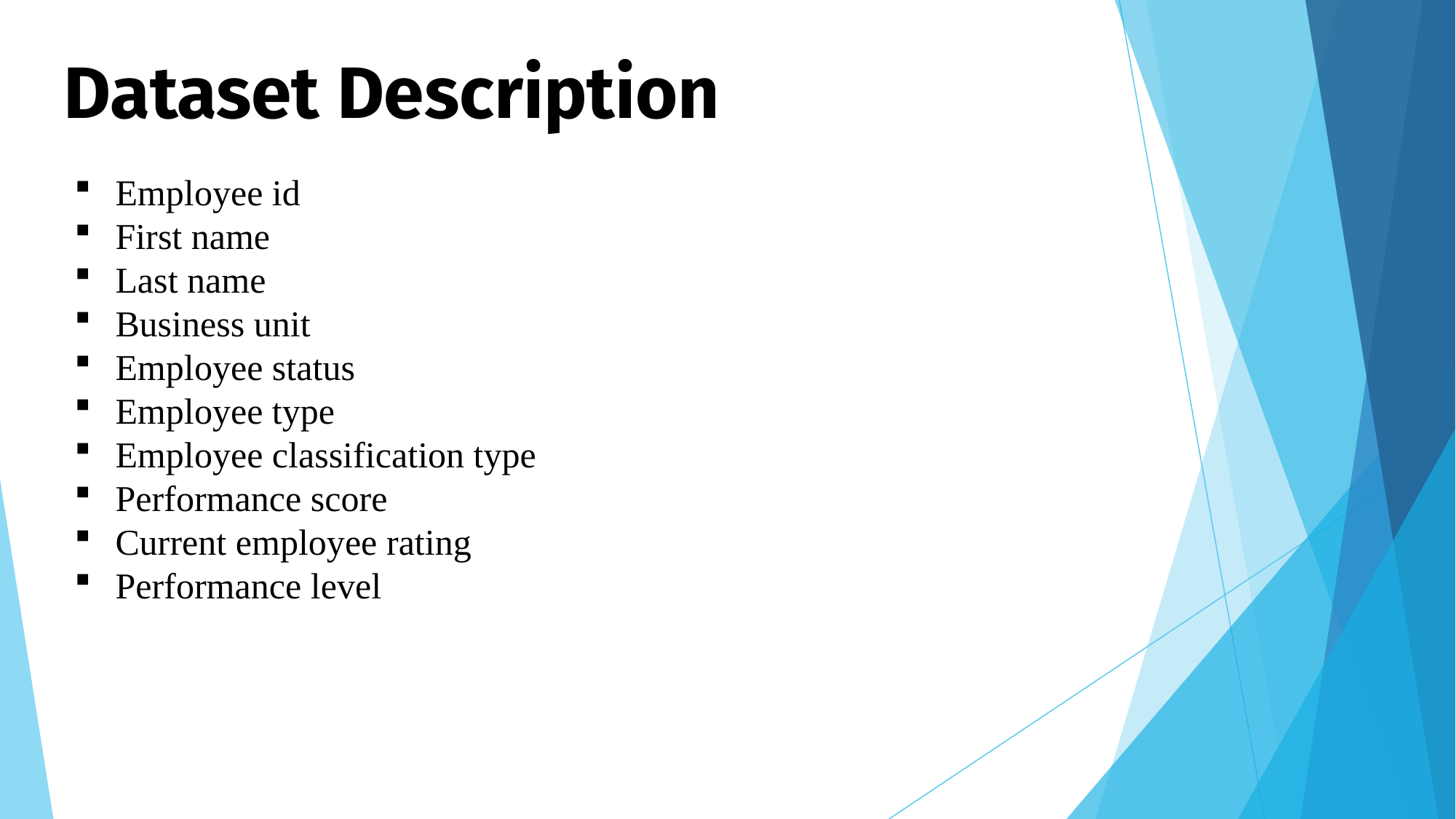

# Dataset Description
Employee id
First name
Last name
Business unit
Employee status
Employee type
Employee classification type
Performance score
Current employee rating
Performance level